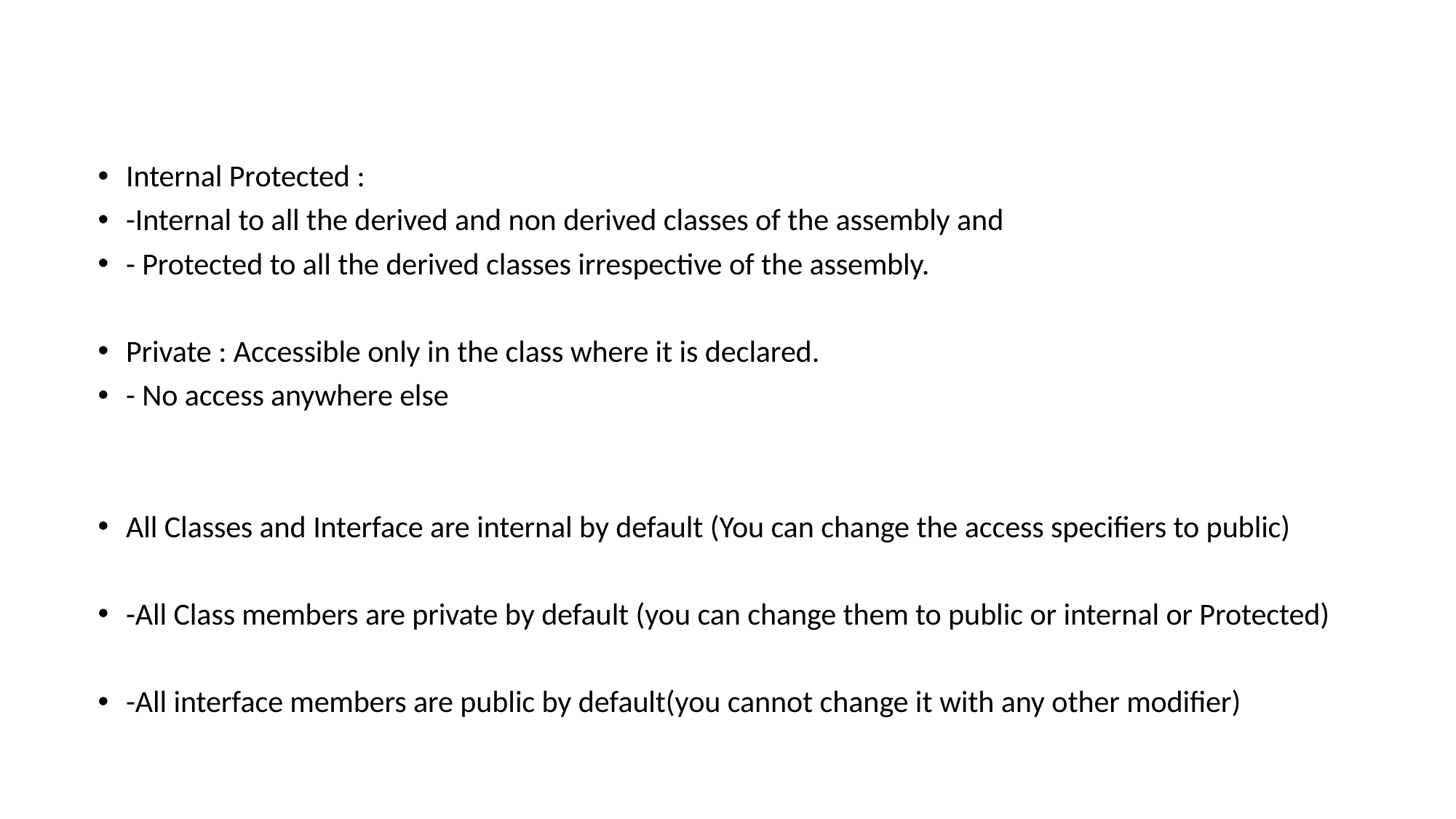

#
Internal Protected :
-Internal to all the derived and non derived classes of the assembly and
- Protected to all the derived classes irrespective of the assembly.

Private : Accessible only in the class where it is declared.
- No access anywhere else

All Classes and Interface are internal by default (You can change the access specifiers to public)

-All Class members are private by default (you can change them to public or internal or Protected)

-All interface members are public by default(you cannot change it with any other modifier)